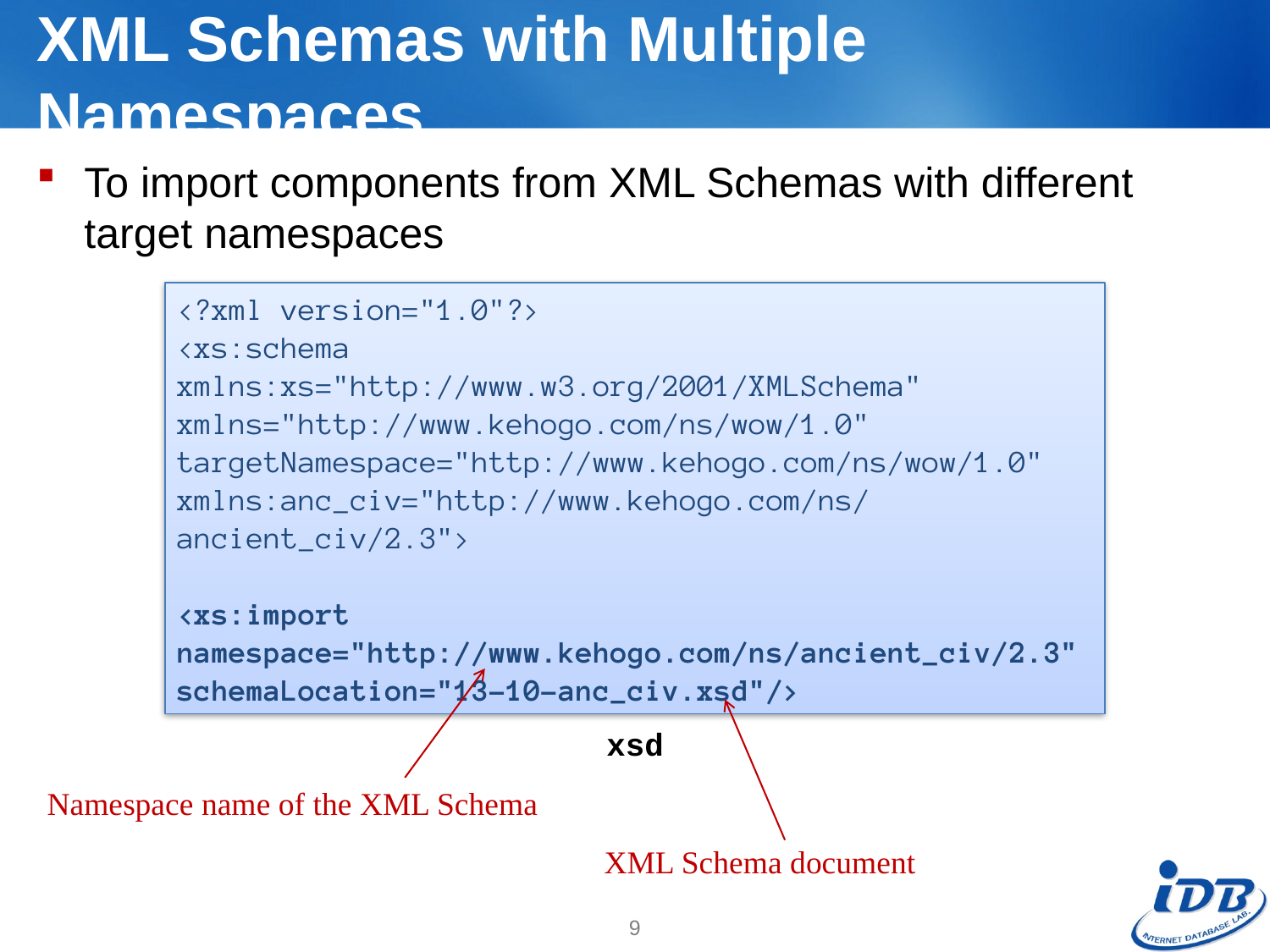

# XML Schemas with Multiple Namespaces
To import components from XML Schemas with different target namespaces

<?xml version="1.0"?>
<xs:schema
xmlns:xs="http://www.w3.org/2001/XMLSchema"
xmlns="http://www.kehogo.com/ns/wow/1.0"
targetNamespace="http://www.kehogo.com/ns/wow/1.0"
xmlns:anc_civ="http://www.kehogo.com/ns/ancient_civ/2.3">

<xs:import
namespace="http://www.kehogo.com/ns/ancient_civ/2.3"
schemaLocation="13-10-anc_civ.xsd"/>
xsd
Namespace name of the XML Schema
XML Schema document
9